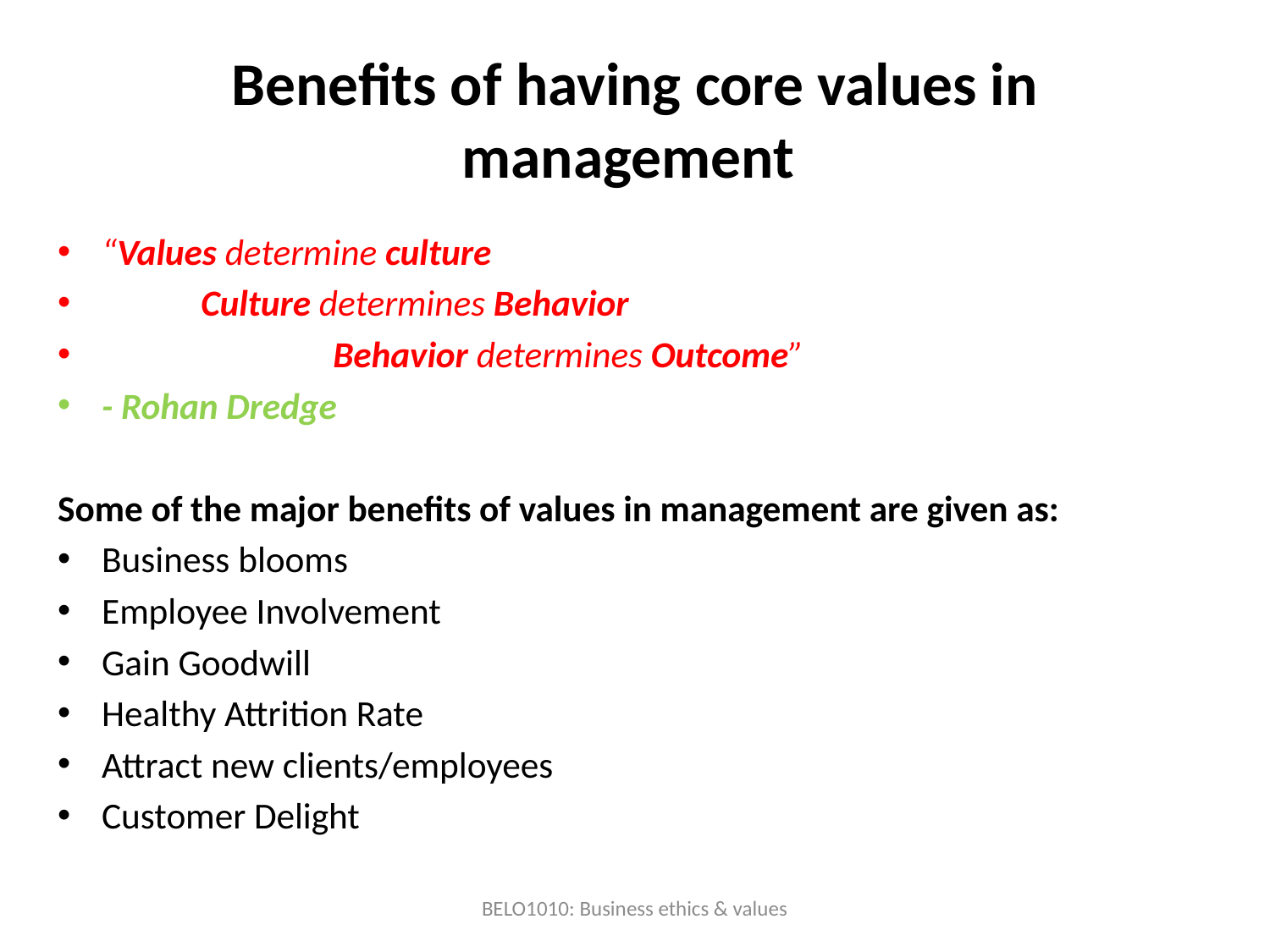

# Benefits of having core values in management
“Values determine culture
            Culture determines Behavior
                            Behavior determines Outcome”
- Rohan Dredge

Some of the major benefits of values in management are given as:
Business blooms
Employee Involvement
Gain Goodwill
Healthy Attrition Rate
Attract new clients/employees
Customer Delight
BELO1010: Business ethics & values